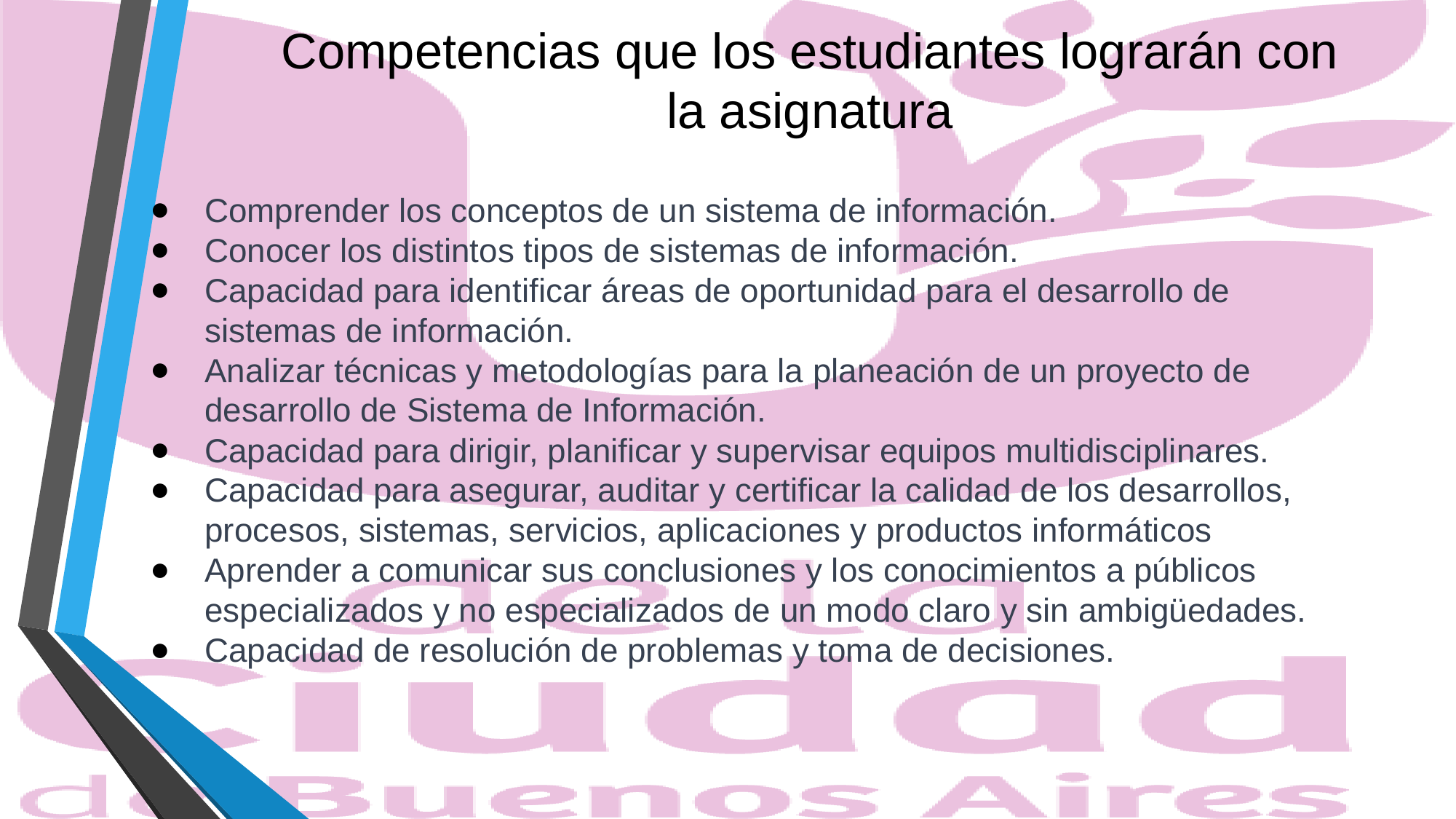

Competencias que los estudiantes lograrán con la asignatura
Comprender los conceptos de un sistema de información.
Conocer los distintos tipos de sistemas de información.
Capacidad para identificar áreas de oportunidad para el desarrollo de sistemas de información.
Analizar técnicas y metodologías para la planeación de un proyecto de desarrollo de Sistema de Información.
Capacidad para dirigir, planificar y supervisar equipos multidisciplinares.
Capacidad para asegurar, auditar y certificar la calidad de los desarrollos, procesos, sistemas, servicios, aplicaciones y productos informáticos
Aprender a comunicar sus conclusiones y los conocimientos a públicos especializados y no especializados de un modo claro y sin ambigüedades.
Capacidad de resolución de problemas y toma de decisiones.